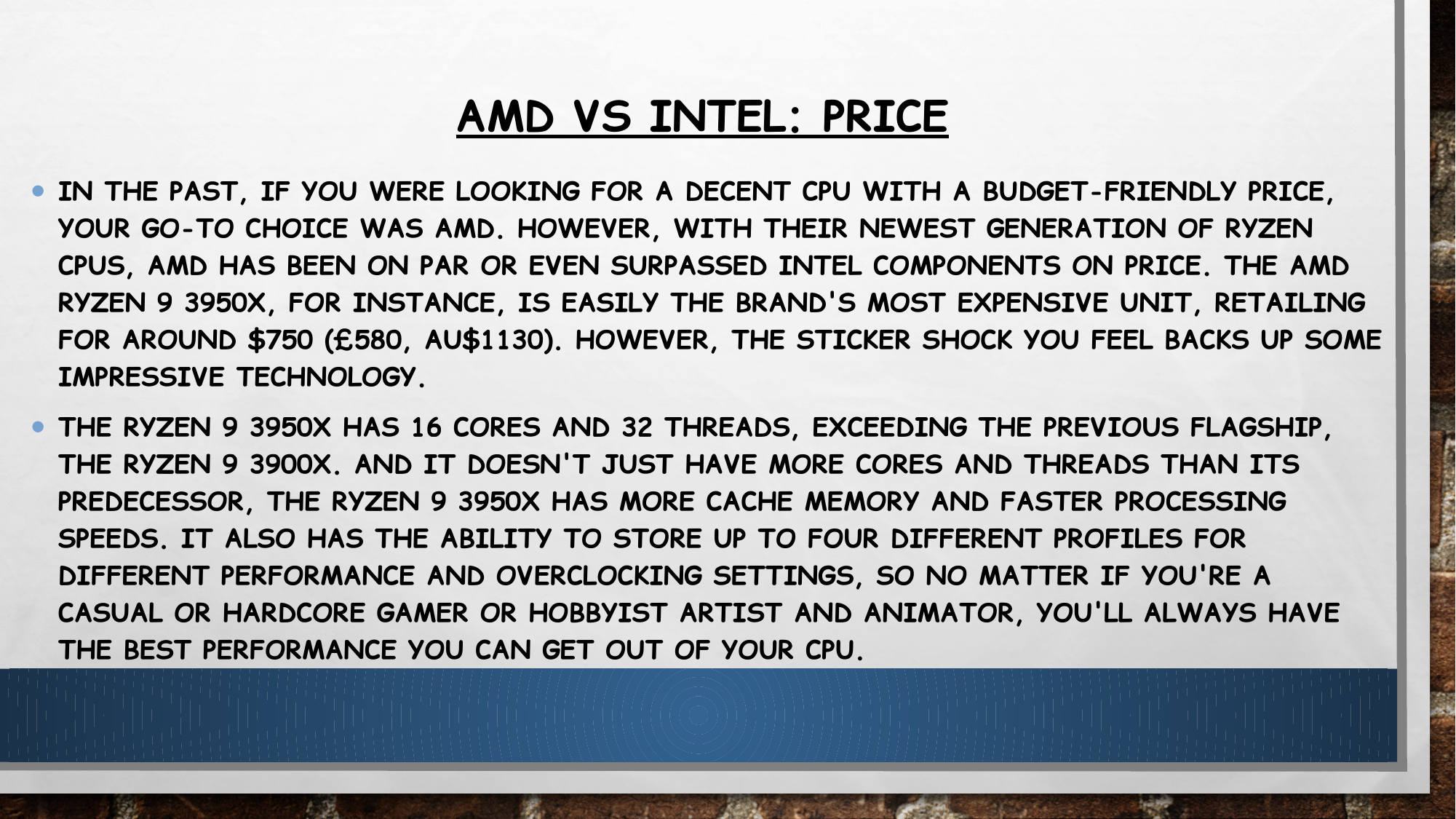

# AMD vs Intel: price
In the past, if you were looking for a decent CPU with a budget-friendly price, your go-to choice was AMD. However, with their newest generation of Ryzen CPUs, AMD has been on par or even surpassed Intel components on price. The AMD Ryzen 9 3950X, for instance, is easily the brand's most expensive unit, retailing for around $750 (£580, AU$1130). However, the sticker shock you feel backs up some impressive technology.
The Ryzen 9 3950X has 16 cores and 32 threads, exceeding the previous flagship, the Ryzen 9 3900X. And it doesn't just have more cores and threads than its predecessor, the Ryzen 9 3950X has more cache memory and faster processing speeds. It also has the ability to store up to four different profiles for different performance and overclocking settings, so no matter if you're a casual or hardcore gamer or hobbyist artist and animator, you'll always have the best performance you can get out of your CPU.